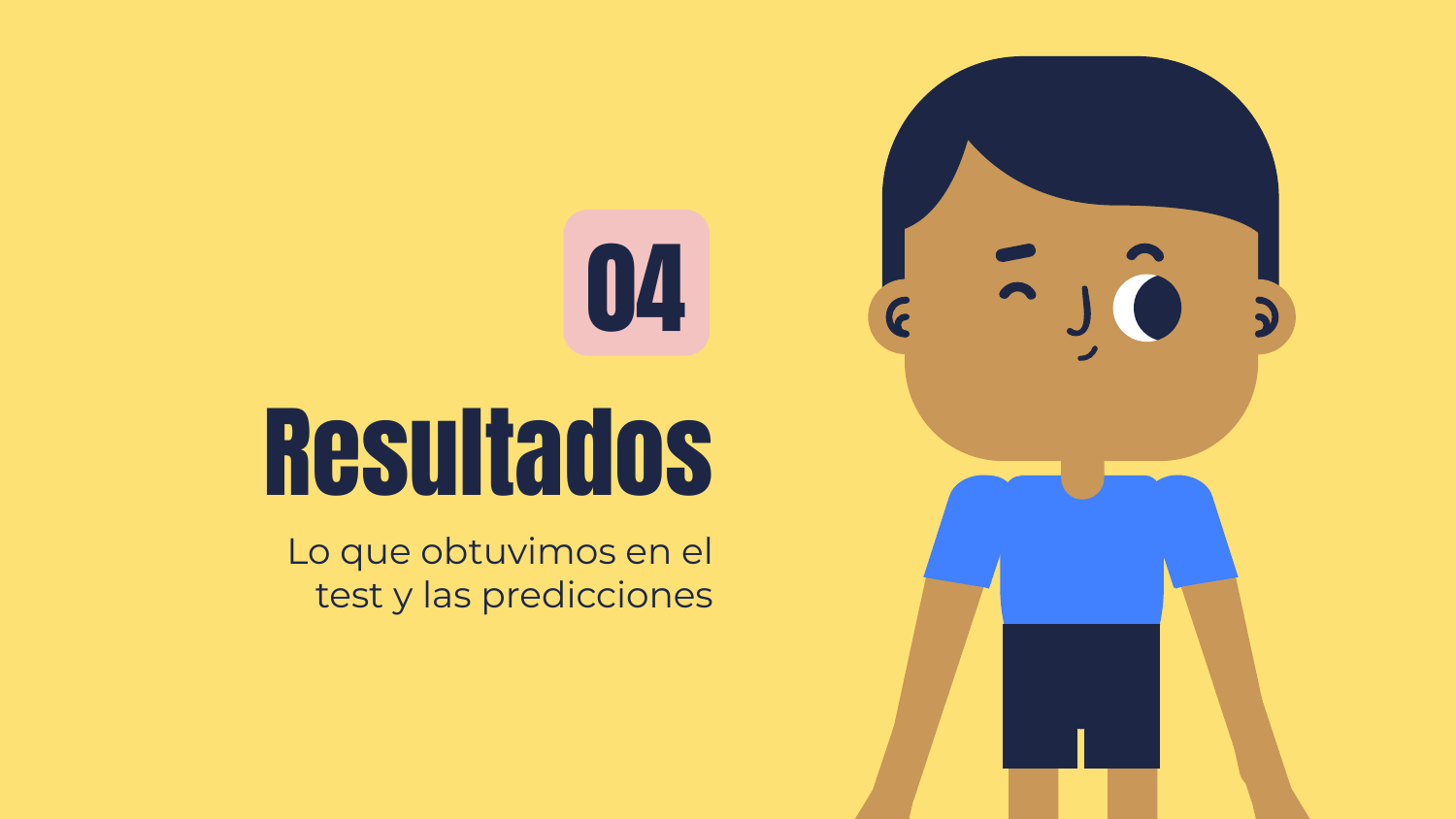

04
# Resultados
Lo que obtuvimos en el test y las predicciones